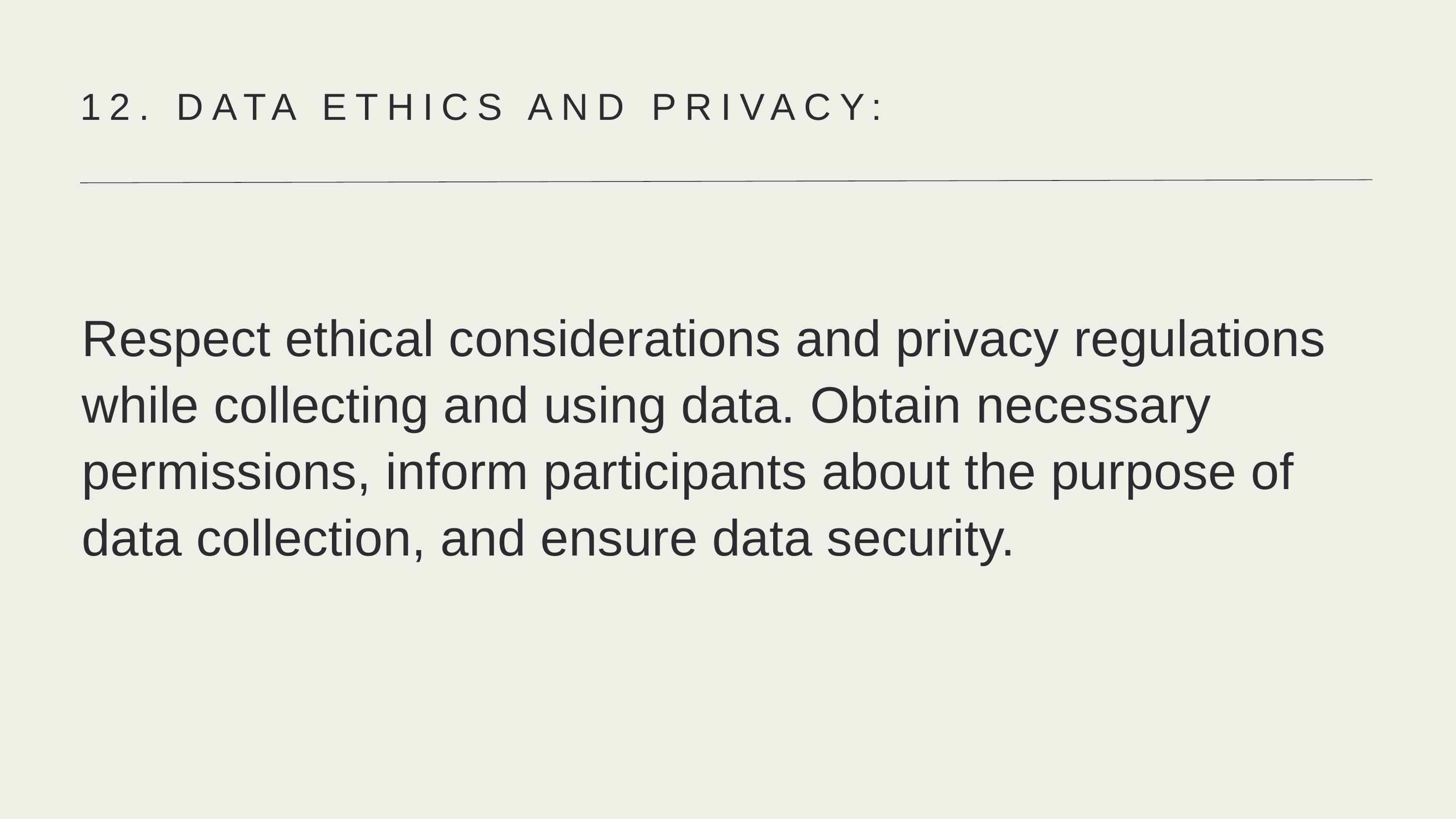

12. DATA ETHICS AND PRIVACY:

Respect ethical considerations and privacy regulations while collecting and using data. Obtain necessary permissions, inform participants about the purpose of data collection, and ensure data security.